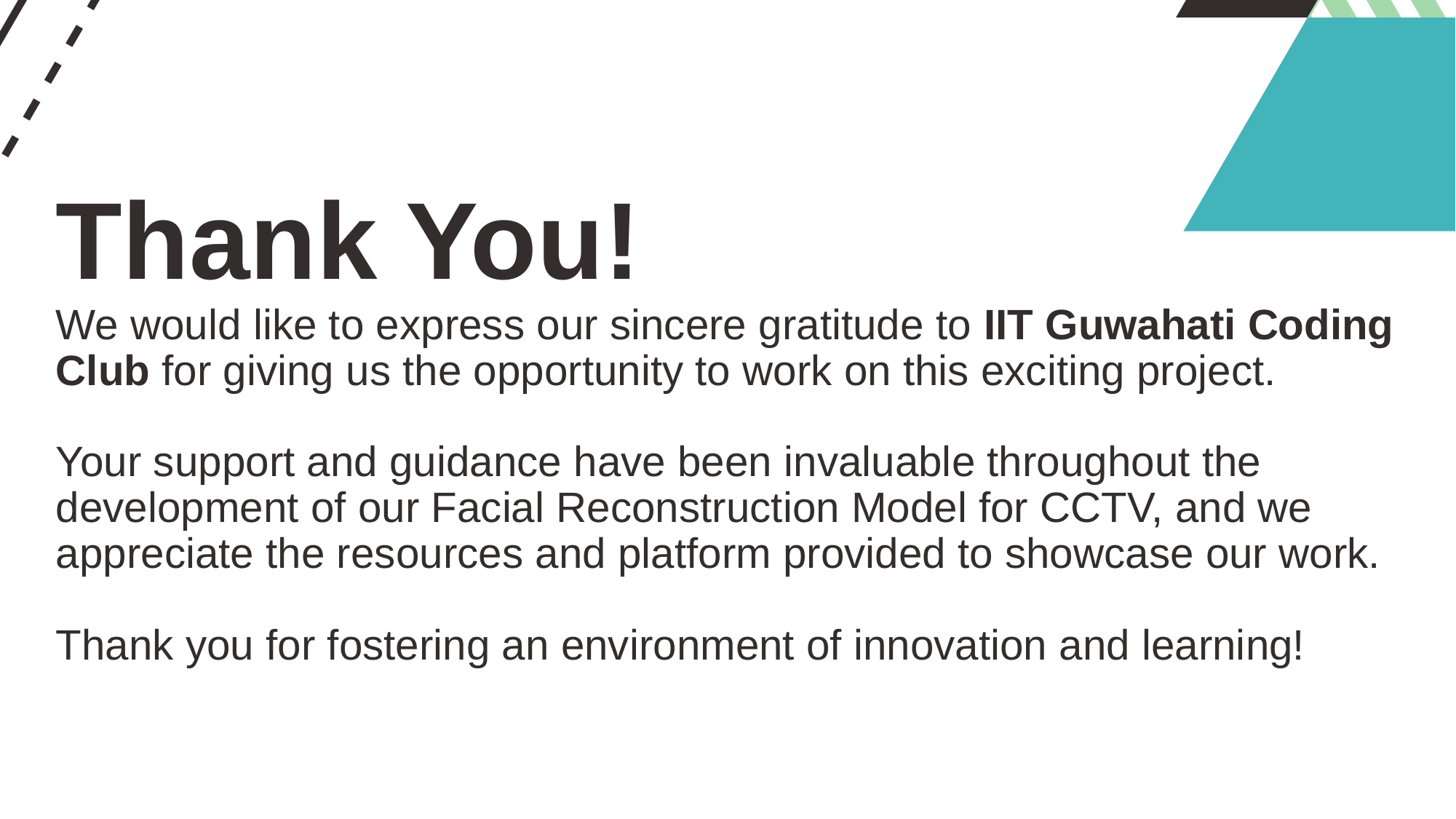

# Thank You! We would like to express our sincere gratitude to IIT Guwahati Coding Club for giving us the opportunity to work on this exciting project. Your support and guidance have been invaluable throughout the development of our Facial Reconstruction Model for CCTV, and we appreciate the resources and platform provided to showcase our work. Thank you for fostering an environment of innovation and learning!